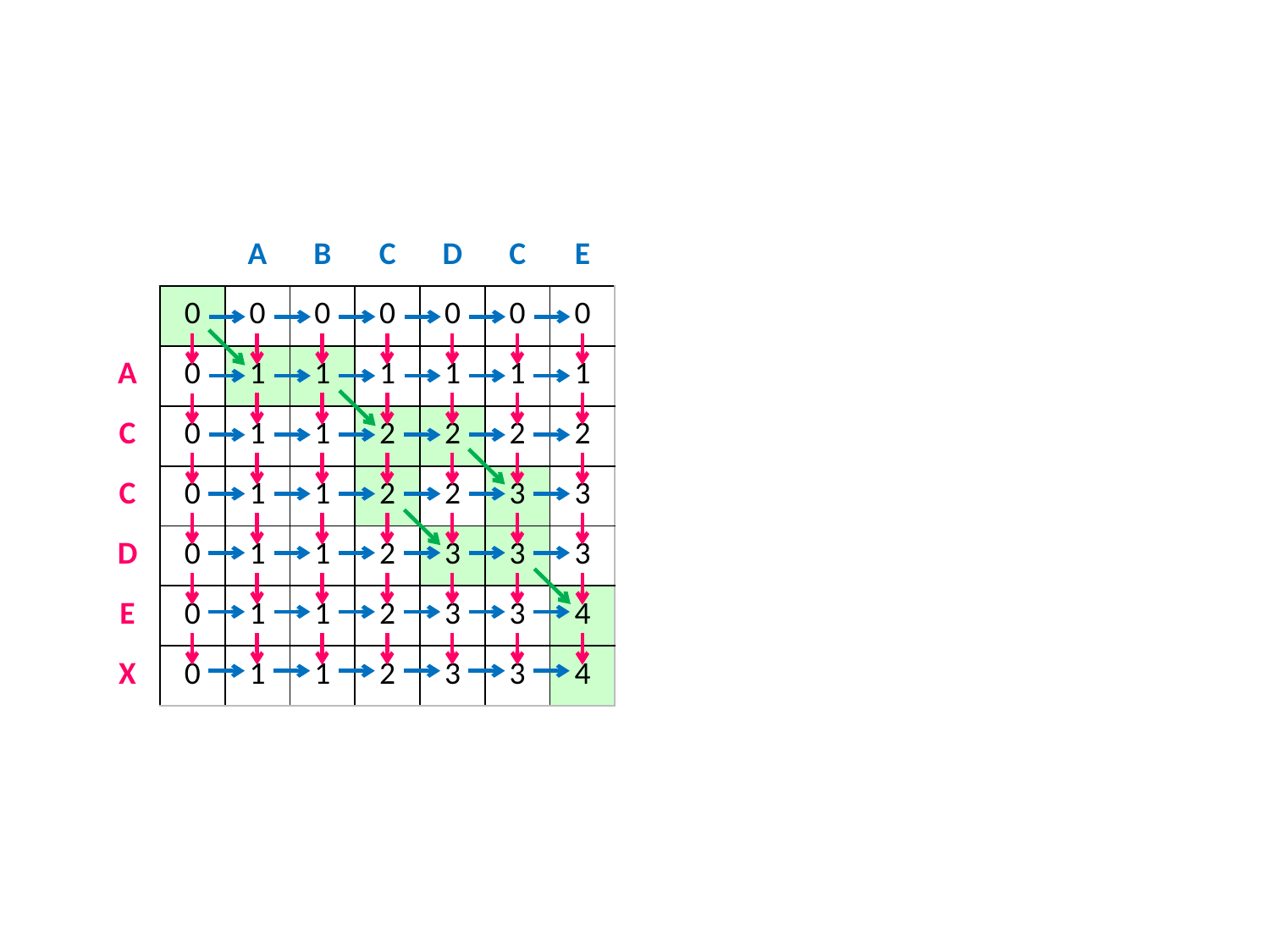

#
|  |  | A | B | C | D | C | E |
| --- | --- | --- | --- | --- | --- | --- | --- |
|  | 0 | 0 | 0 | 0 | 0 | 0 | 0 |
| A | 0 | 1 | 1 | 1 | 1 | 1 | 1 |
| C | 0 | 1 | 1 | 2 | 2 | 2 | 2 |
| C | 0 | 1 | 1 | 2 | 2 | 3 | 3 |
| D | 0 | 1 | 1 | 2 | 3 | 3 | 3 |
| E | 0 | 1 | 1 | 2 | 3 | 3 | 4 |
| X | 0 | 1 | 1 | 2 | 3 | 3 | 4 |